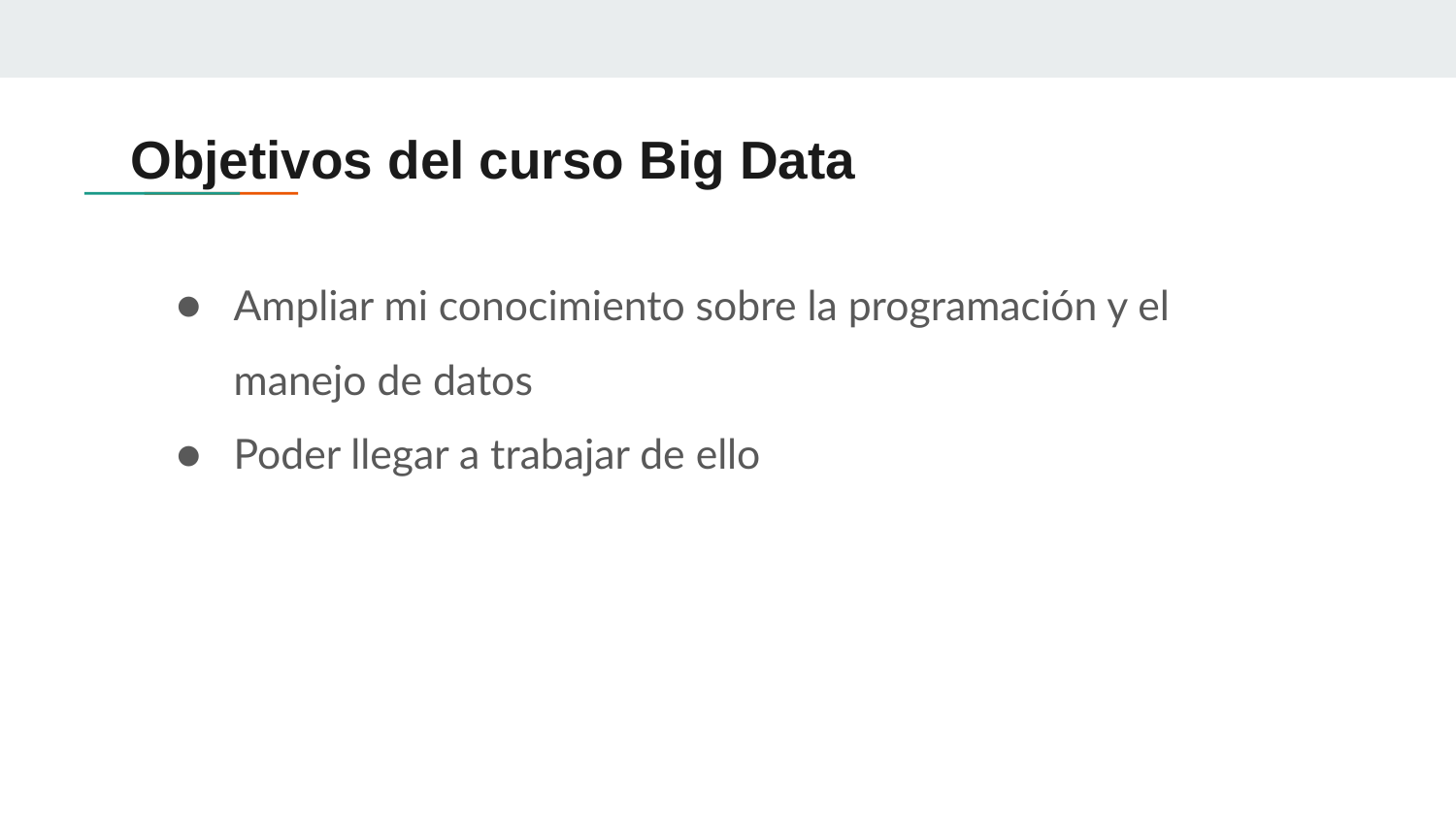

# Objetivos del curso Big Data
Ampliar mi conocimiento sobre la programación y el manejo de datos
Poder llegar a trabajar de ello